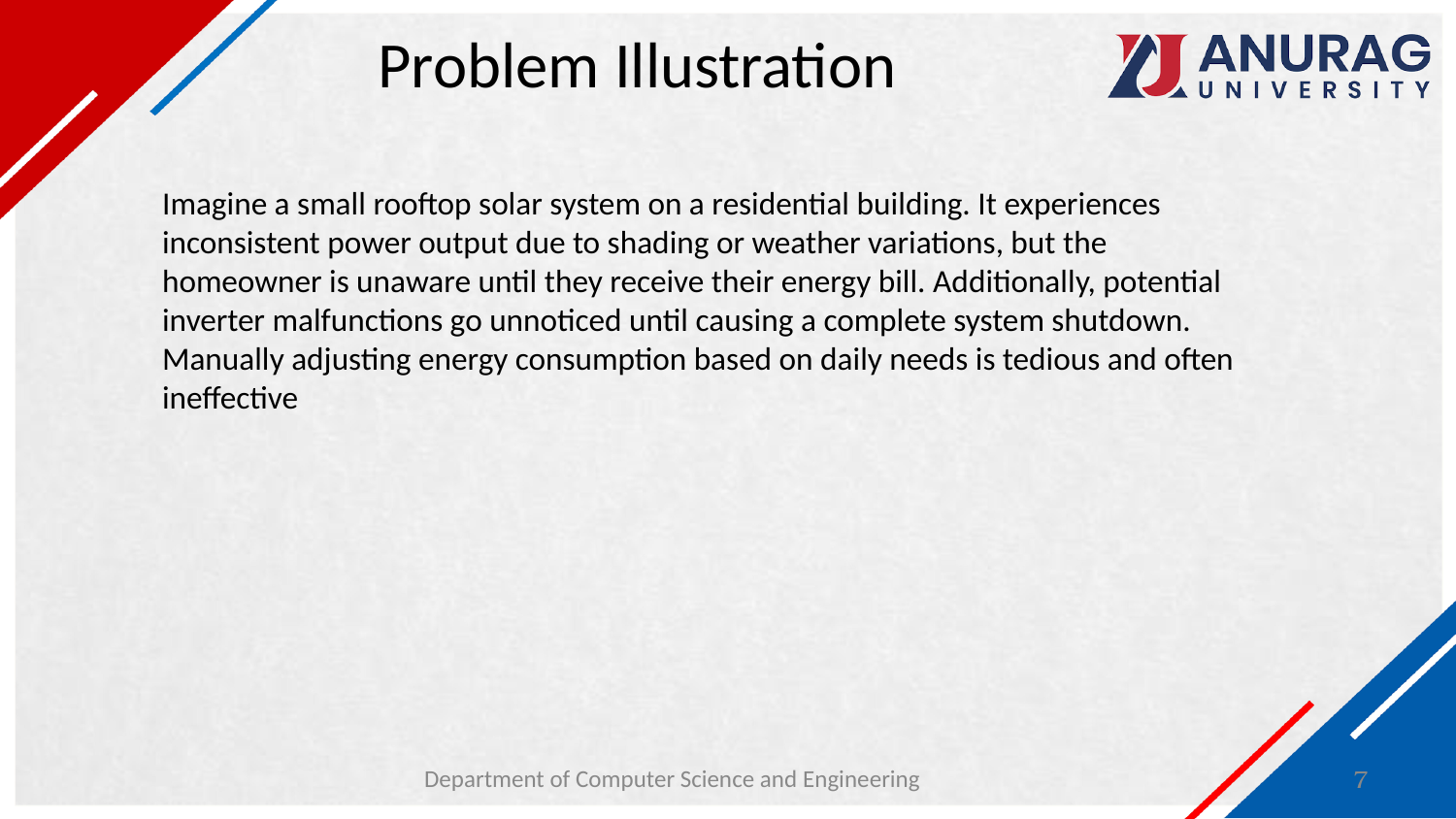

# Problem Illustration
Imagine a small rooftop solar system on a residential building. It experiences inconsistent power output due to shading or weather variations, but the homeowner is unaware until they receive their energy bill. Additionally, potential inverter malfunctions go unnoticed until causing a complete system shutdown. Manually adjusting energy consumption based on daily needs is tedious and often ineffective

Department of Computer Science and Engineering
7